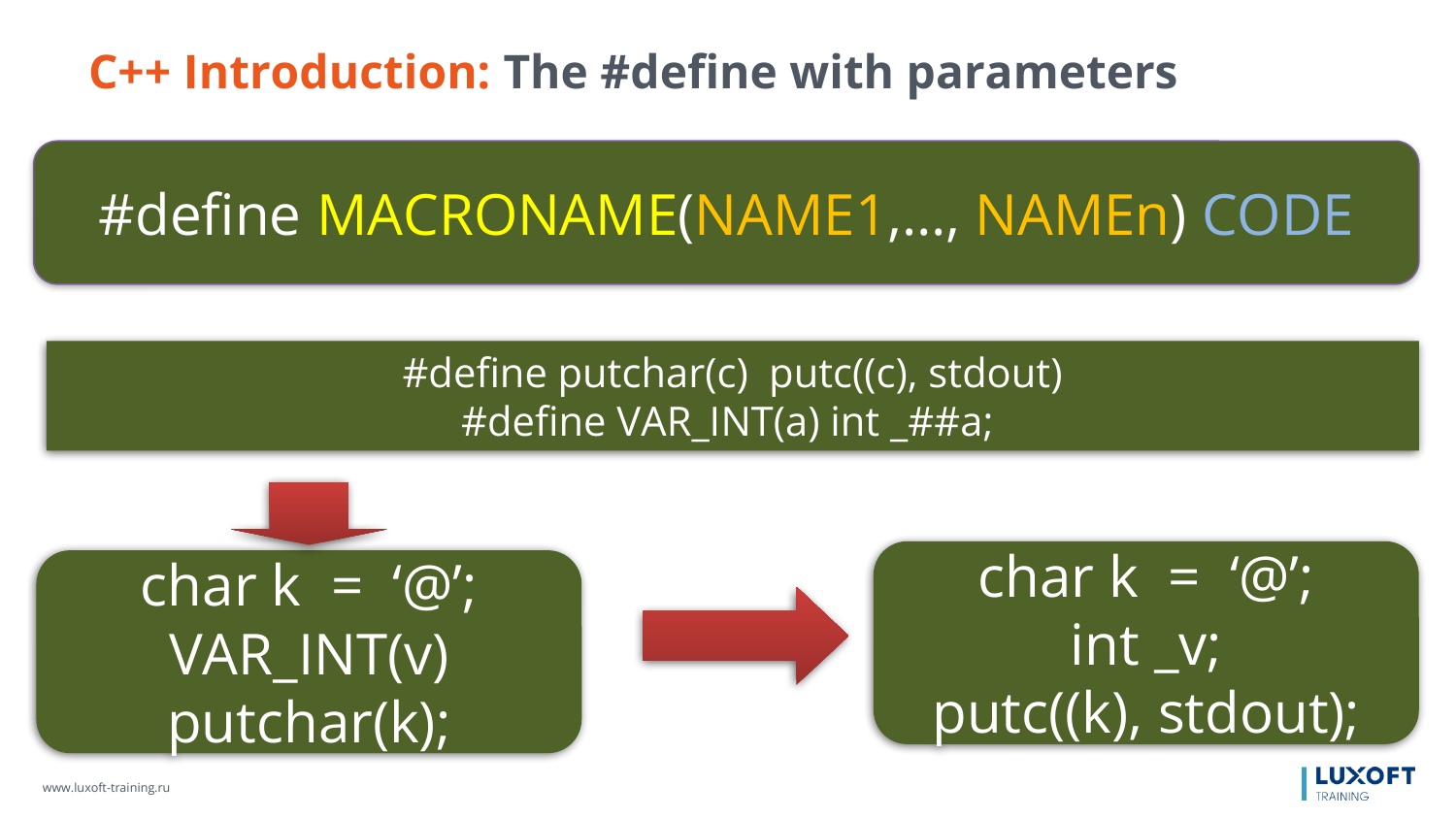

C++ Introduction: The #define with parameters
#define MACRONAME(NAME1,…, NAMEn) CODE
#define putchar(c)  putc((c), stdout)
#define VAR_INT(a) int _##a;

char k  =  ‘@’;
int _v;
putc((k), stdout);
char k  =  ‘@’;
VAR_INT(v)
putchar(k);